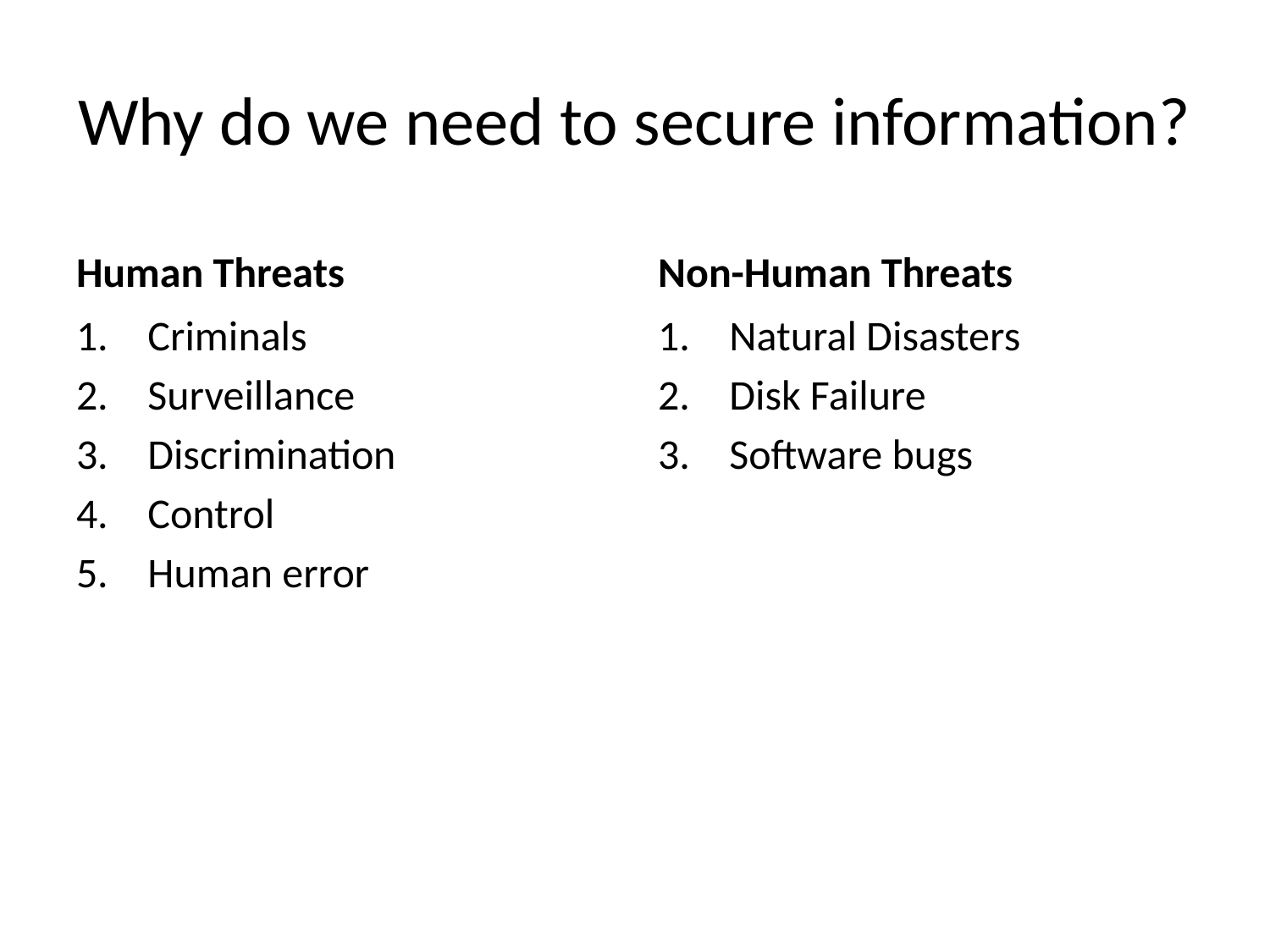

# Why do we need to secure information?
Human Threats
Non-Human Threats
Criminals
Surveillance
Discrimination
Control
Human error
Natural Disasters
Disk Failure
Software bugs